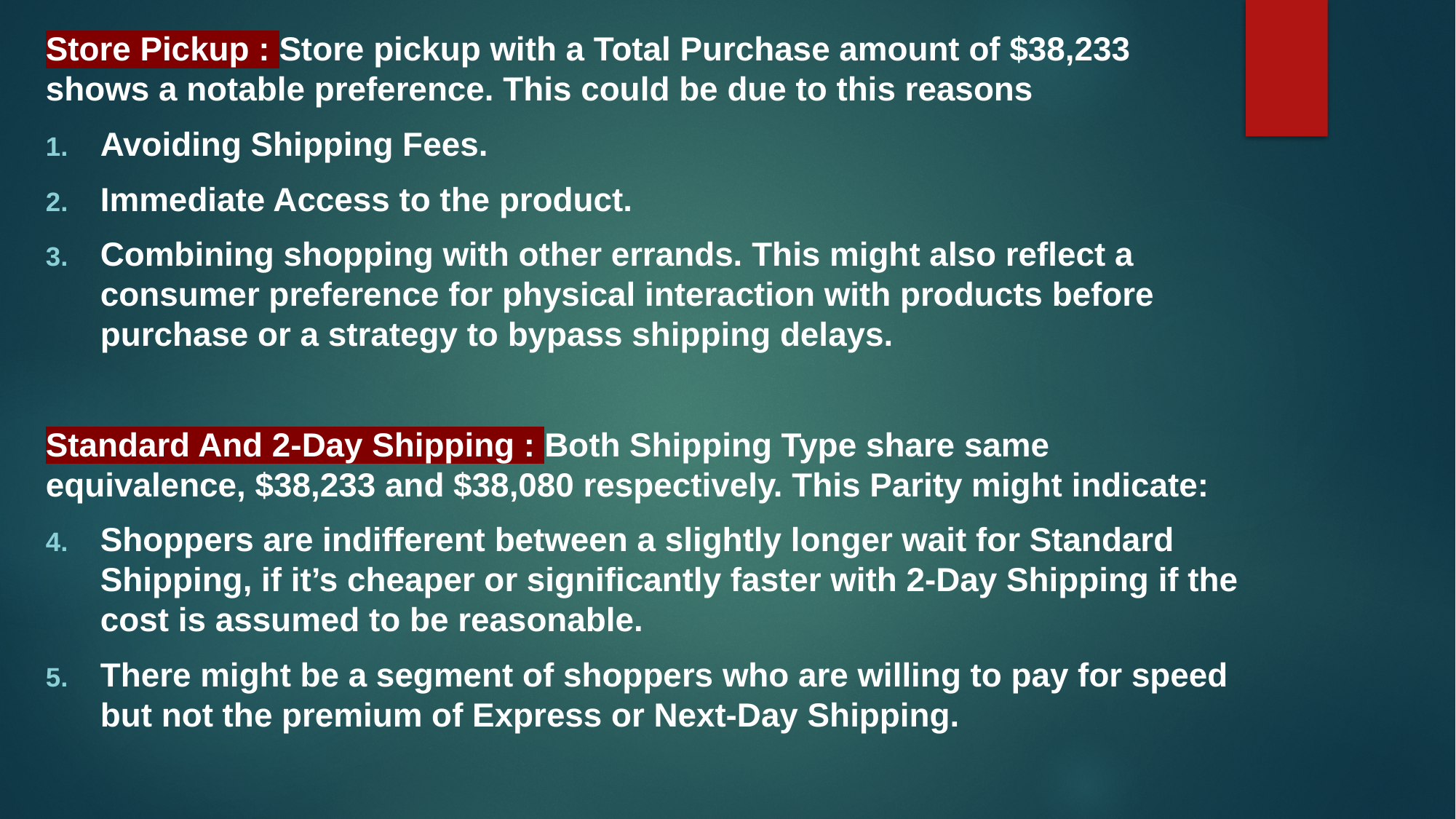

Store Pickup : Store pickup with a Total Purchase amount of $38,233 shows a notable preference. This could be due to this reasons
Avoiding Shipping Fees.
Immediate Access to the product.
Combining shopping with other errands. This might also reflect a consumer preference for physical interaction with products before purchase or a strategy to bypass shipping delays.

Standard And 2-Day Shipping : Both Shipping Type share same equivalence, $38,233 and $38,080 respectively. This Parity might indicate:
Shoppers are indifferent between a slightly longer wait for Standard Shipping, if it’s cheaper or significantly faster with 2-Day Shipping if the cost is assumed to be reasonable.
There might be a segment of shoppers who are willing to pay for speed but not the premium of Express or Next-Day Shipping.